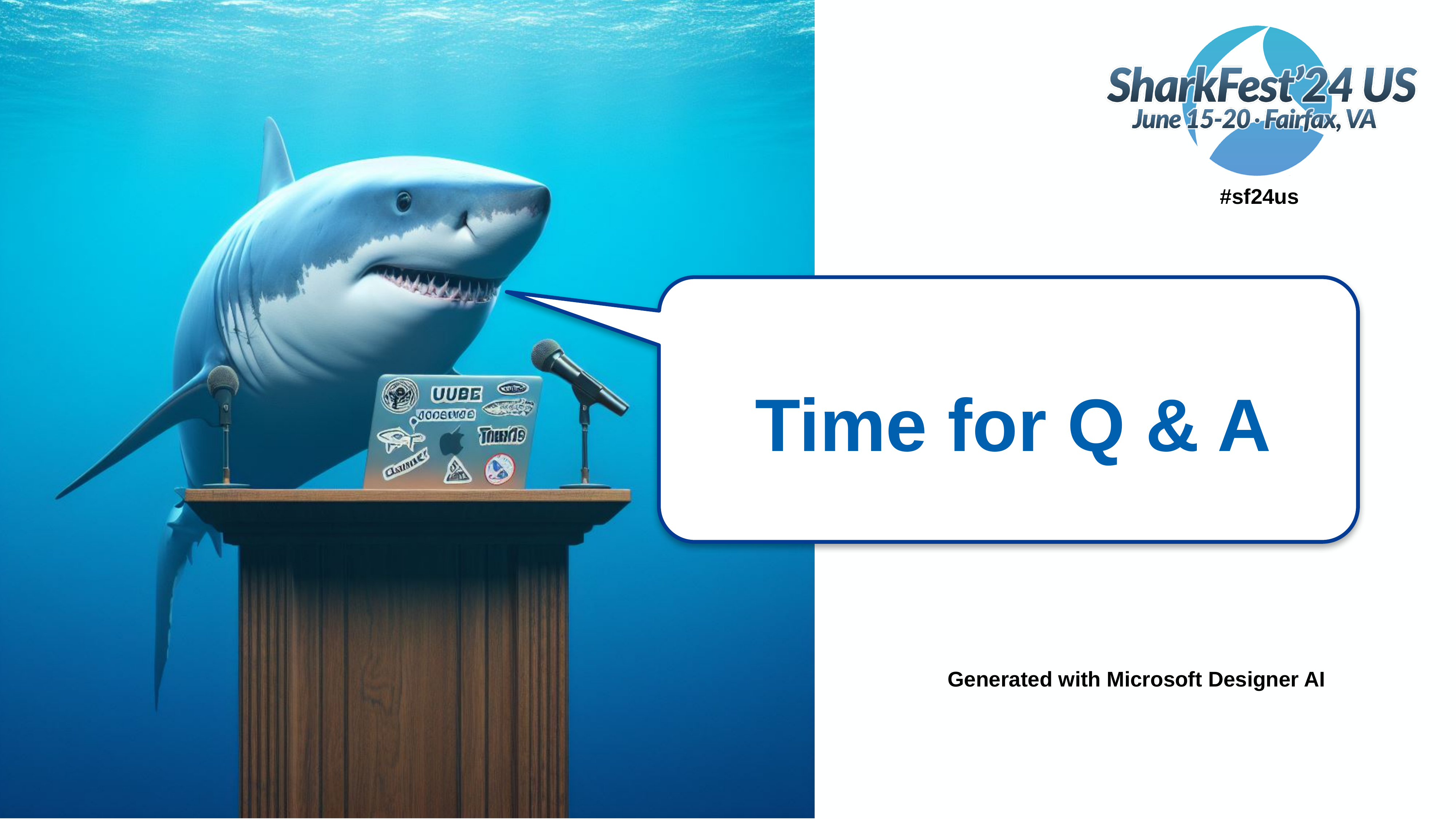

Generated with Microsoft Designer AI

Prompt: Great white shark, standing at a podium with a laptop. The laptop has stickers on it. Darker blue ocean background.